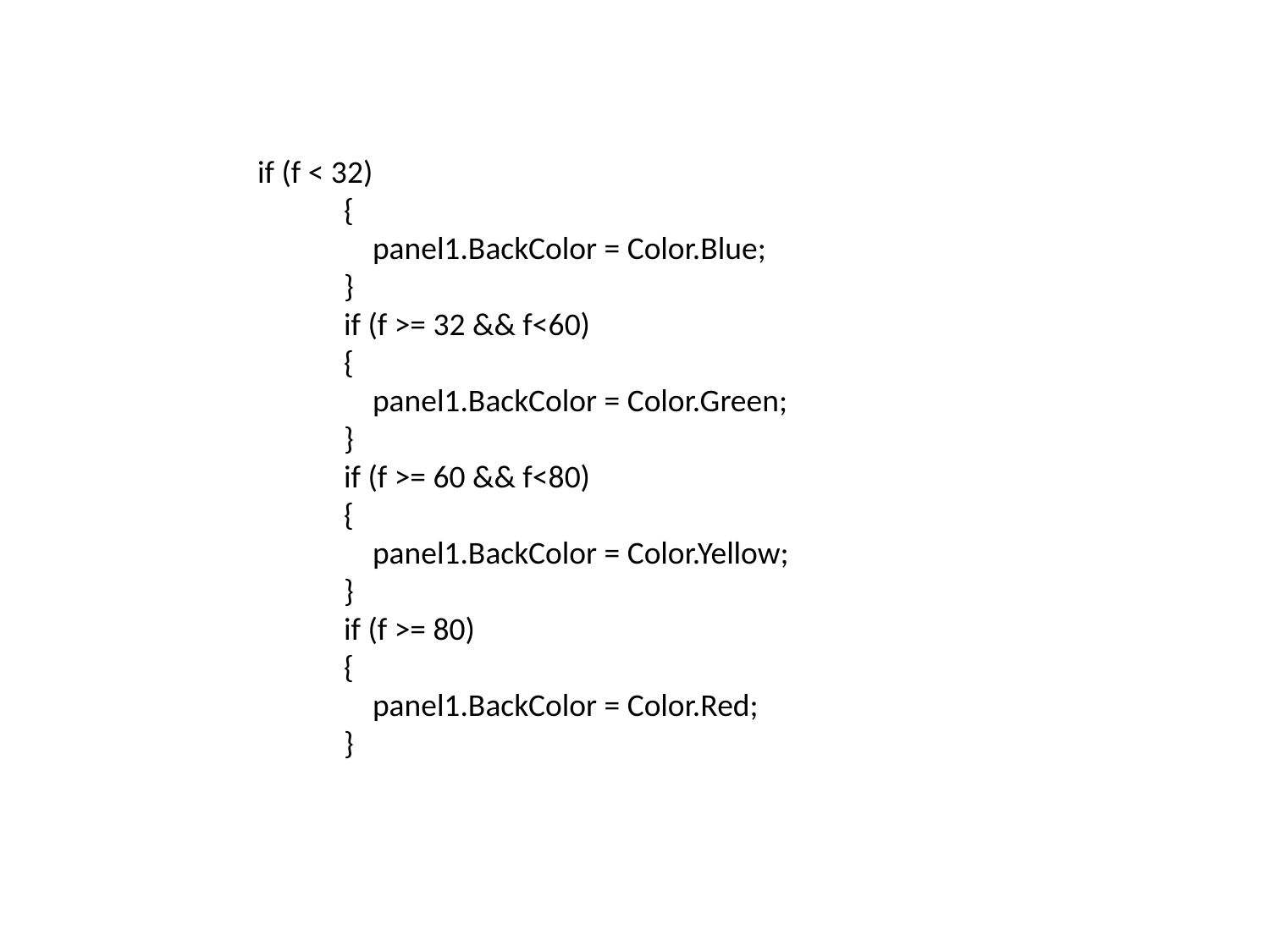

if (f < 32)
            {
                panel1.BackColor = Color.Blue;
            }
            if (f >= 32 && f<60)
            {
                panel1.BackColor = Color.Green;
            }
            if (f >= 60 && f<80)
            {
                panel1.BackColor = Color.Yellow;
            }
            if (f >= 80)
            {
                panel1.BackColor = Color.Red;
            }